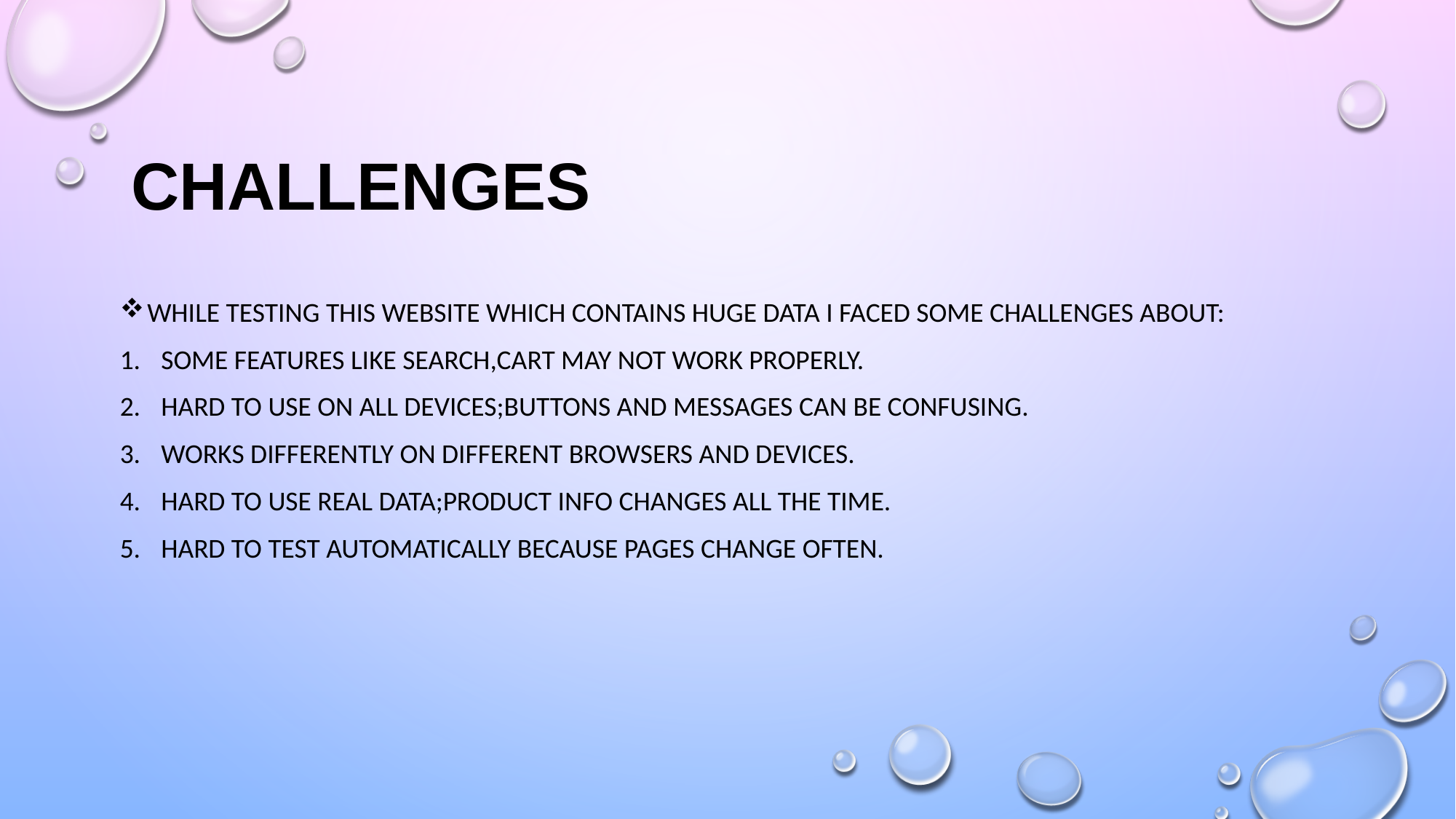

# Challenges
While testing this website which contains huge data i faced some challenges about:
Some features like search,cart may not work properly.
Hard to use on all devices;buttons and messages can be confusing.
Works differently on different browsers and devices.
Hard to use real data;product info changes all the time.
Hard to test automatically because pages change often.